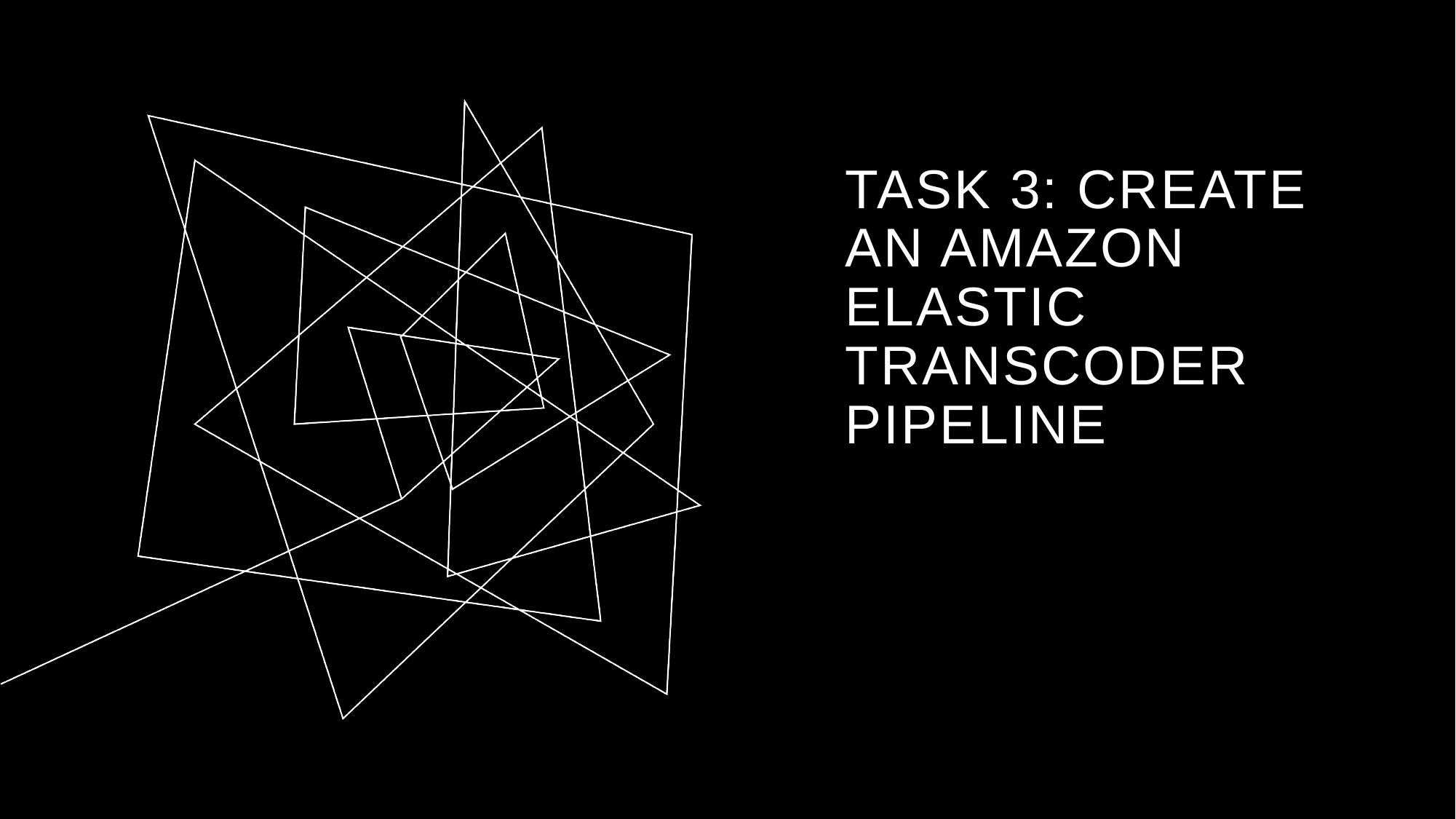

# Task 3: Create an Amazon Elastic Transcoder Pipeline